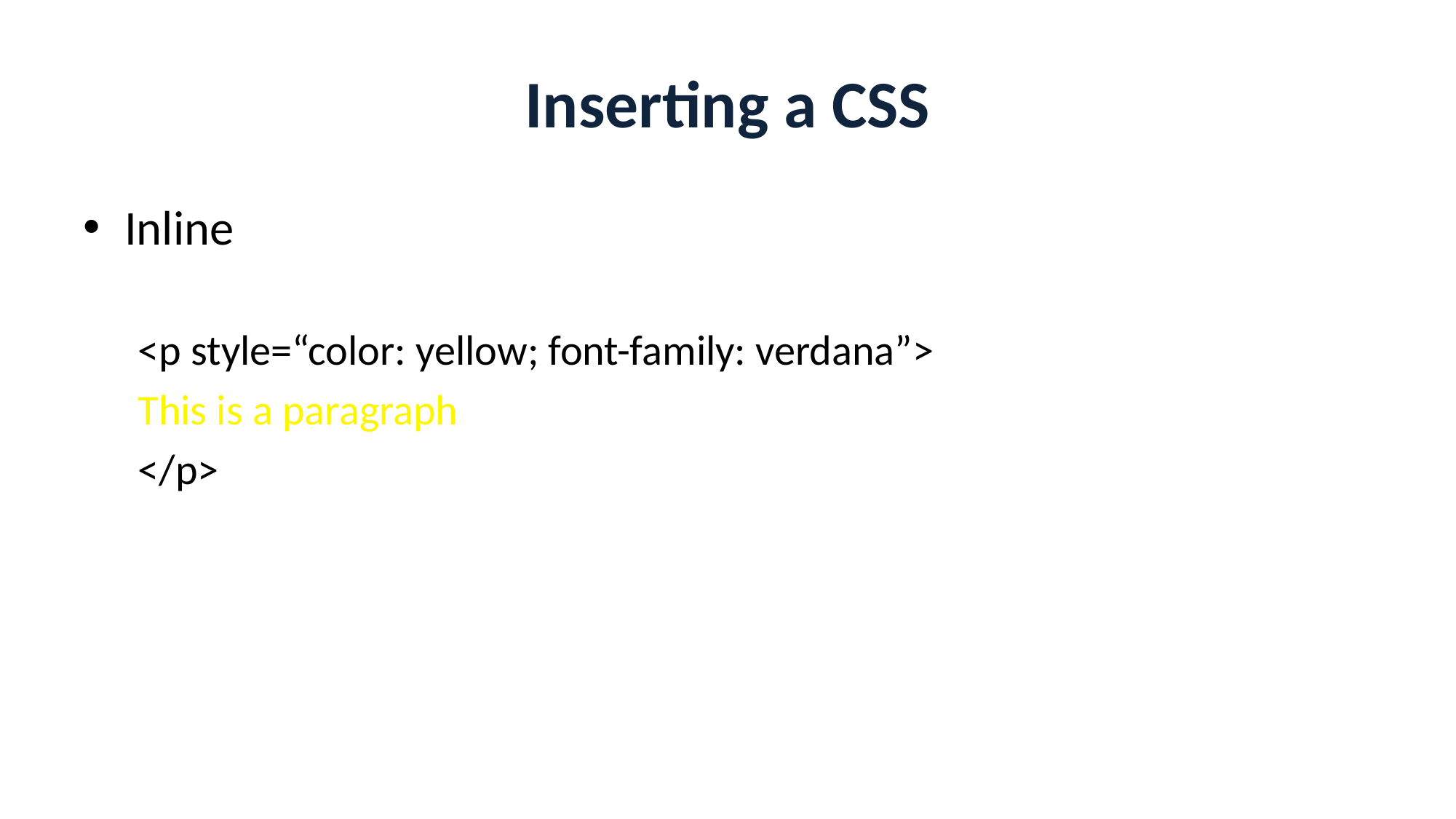

# Inserting a CSS
Inline

<p style=“color: yellow; font-family: verdana”>
This is a paragraph
</p>